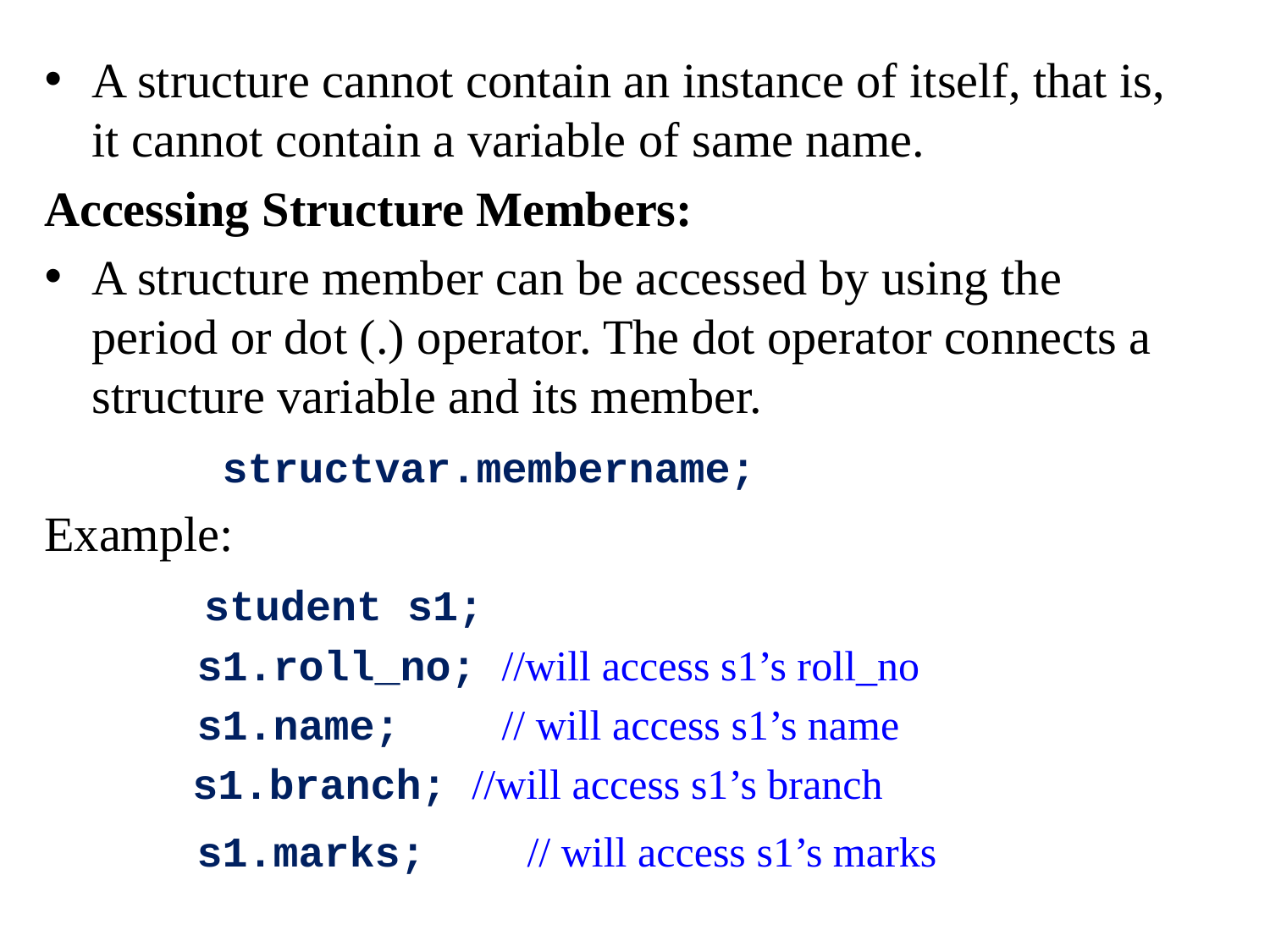

A structure cannot contain an instance of itself, that is, it cannot contain a variable of same name.
Accessing Structure Members:
A structure member can be accessed by using the period or dot (.) operator. The dot operator connects a structure variable and its member.
      structvar.membername;
Example:
             student s1;
      s1.roll_no; //will access s1’s roll_no
      s1.name;    // will access s1’s name
              s1.branch; //will access s1’s branch
      s1.marks;    // will access s1’s marks